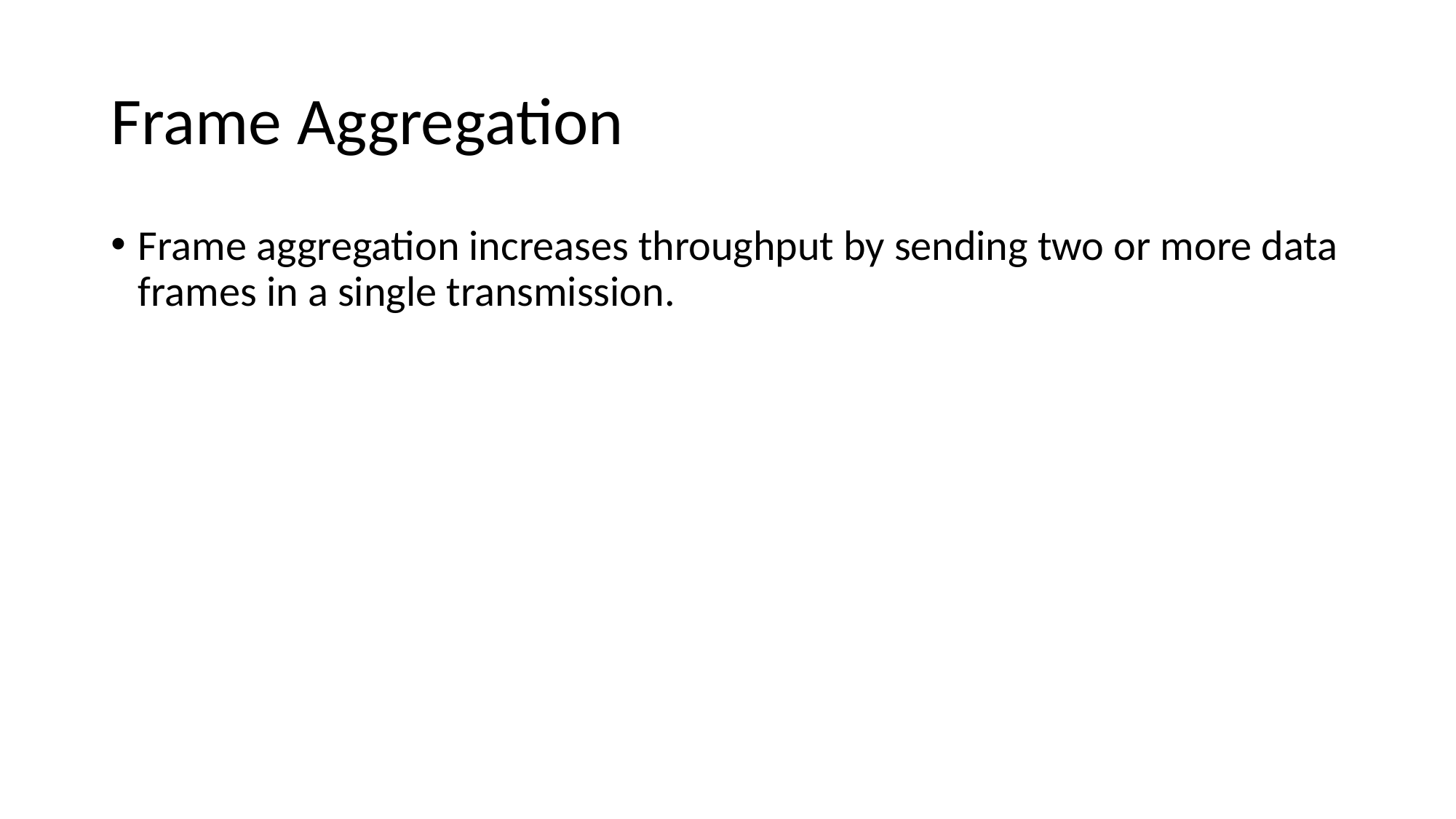

# Frame Aggregation
Frame aggregation increases throughput by sending two or more data frames in a single transmission.